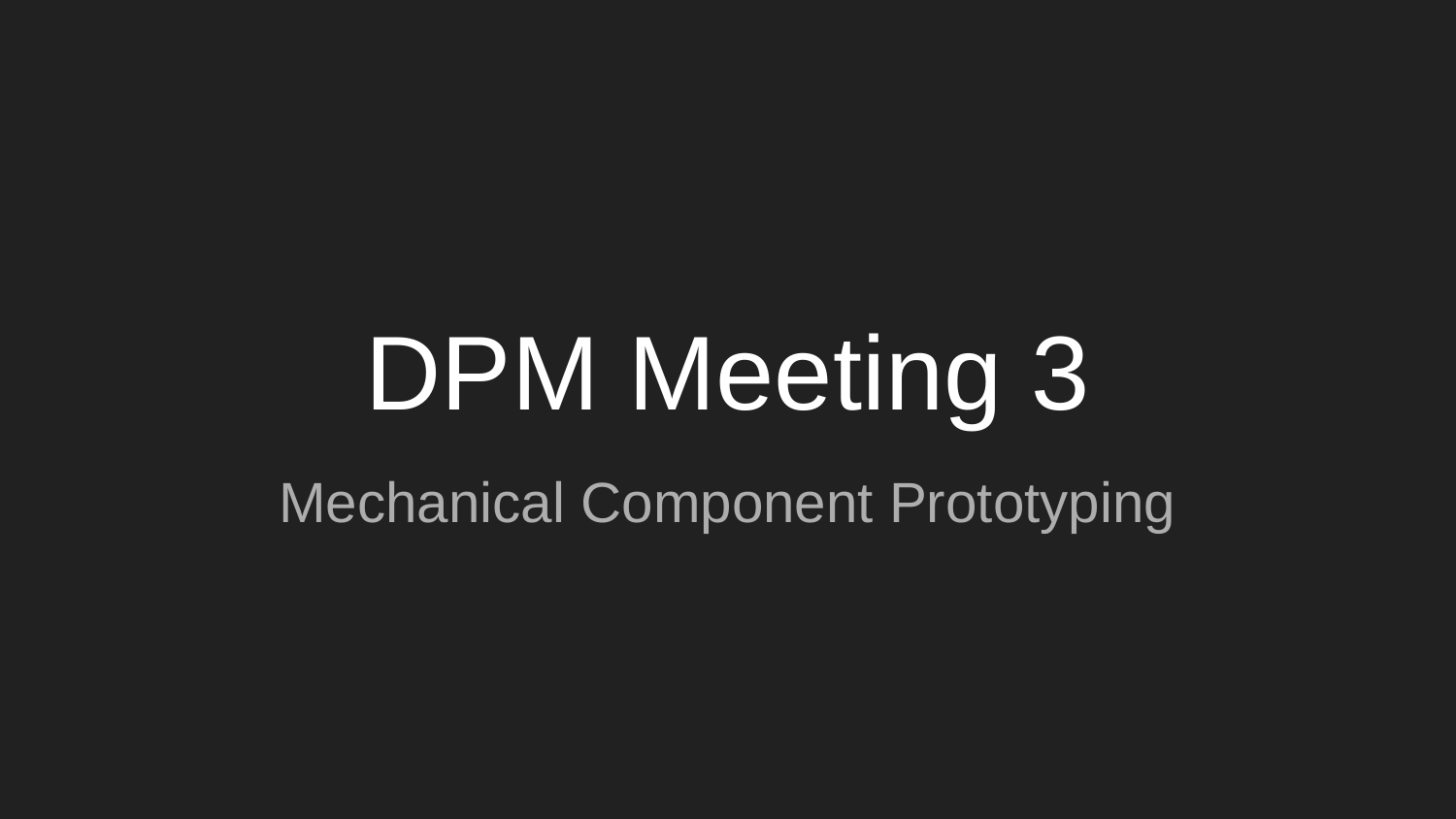

# DPM Meeting 3
Mechanical Component Prototyping